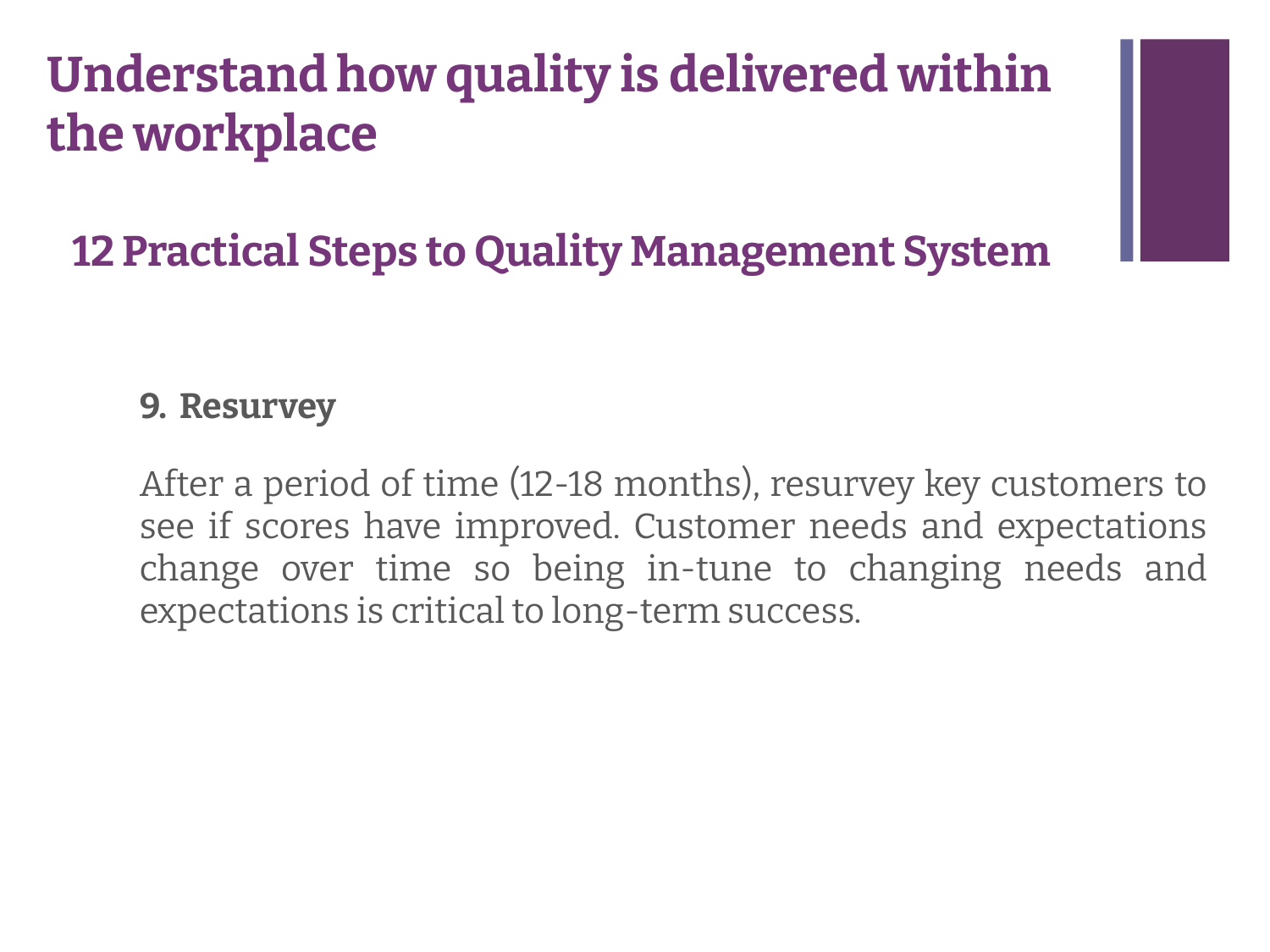

Understand how quality is delivered within the workplace
12 Practical Steps to Quality Management System
	9.  Resurvey
	After a period of time (12-18 months), resurvey key customers to see if scores have improved. Customer needs and expectations change over time so being in-tune to changing needs and expectations is critical to long-term success.